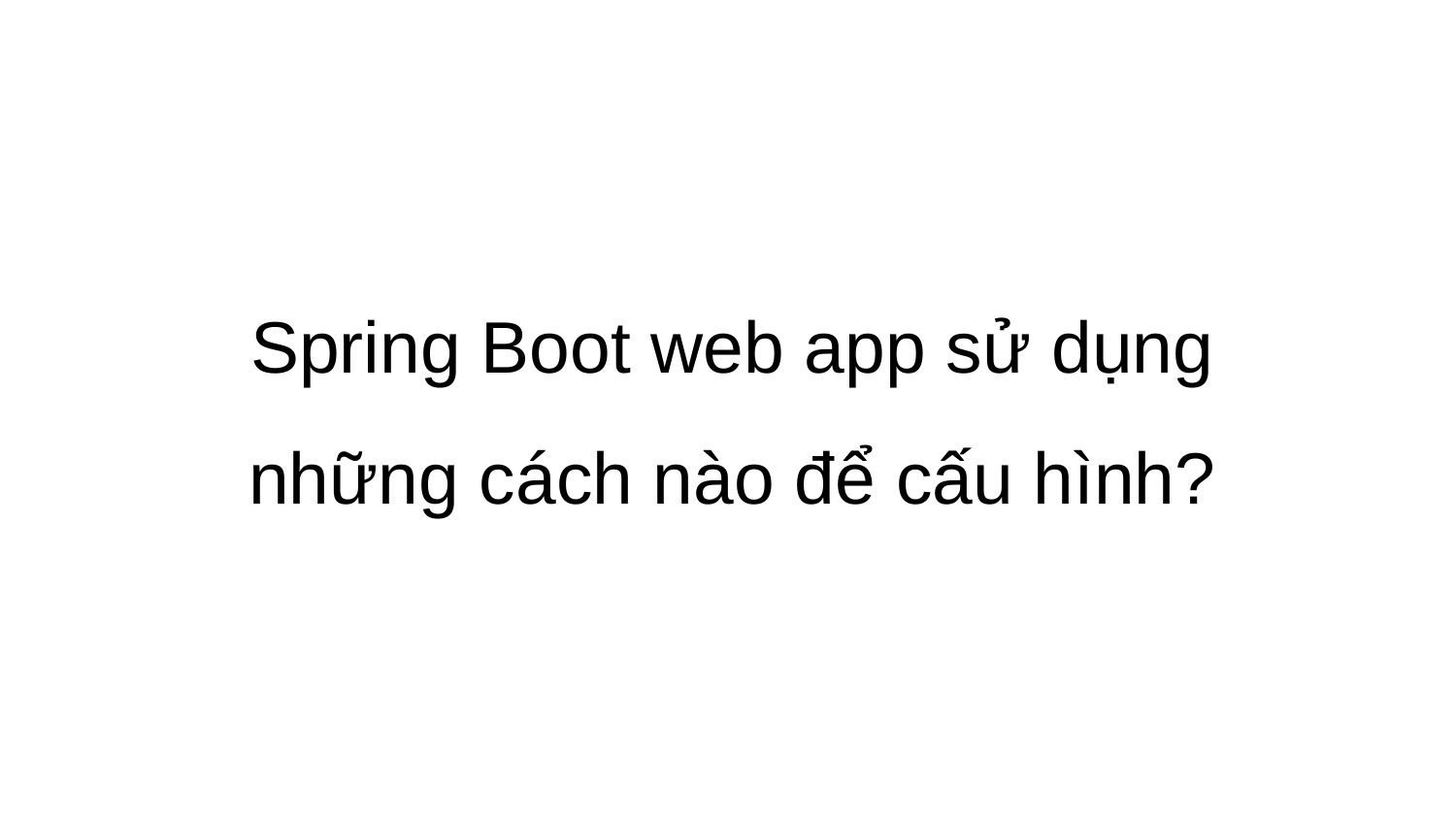

Spring Boot web app sử dụng những cách nào để cấu hình?